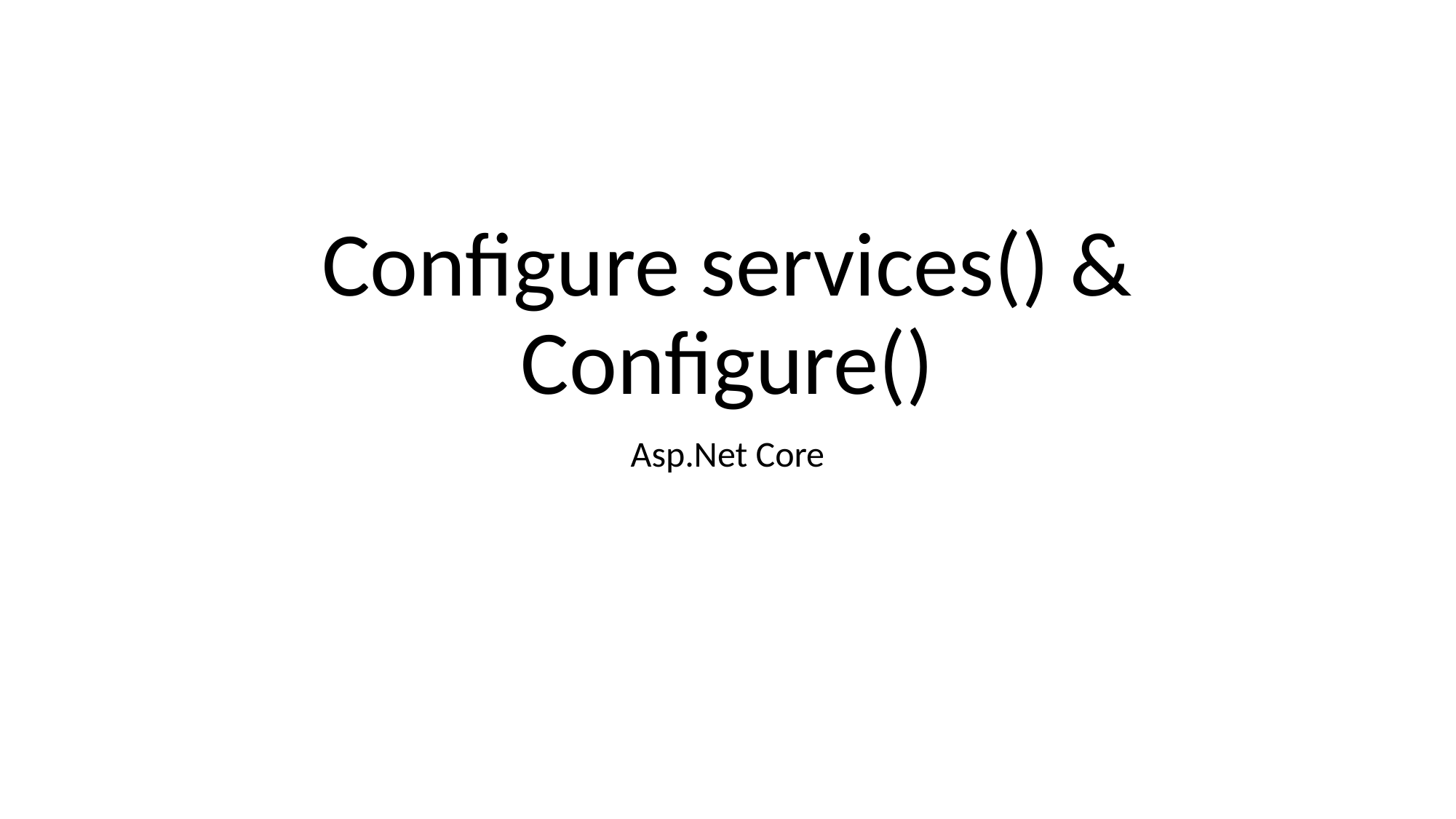

# Configure services() & Configure()
Asp.Net Core